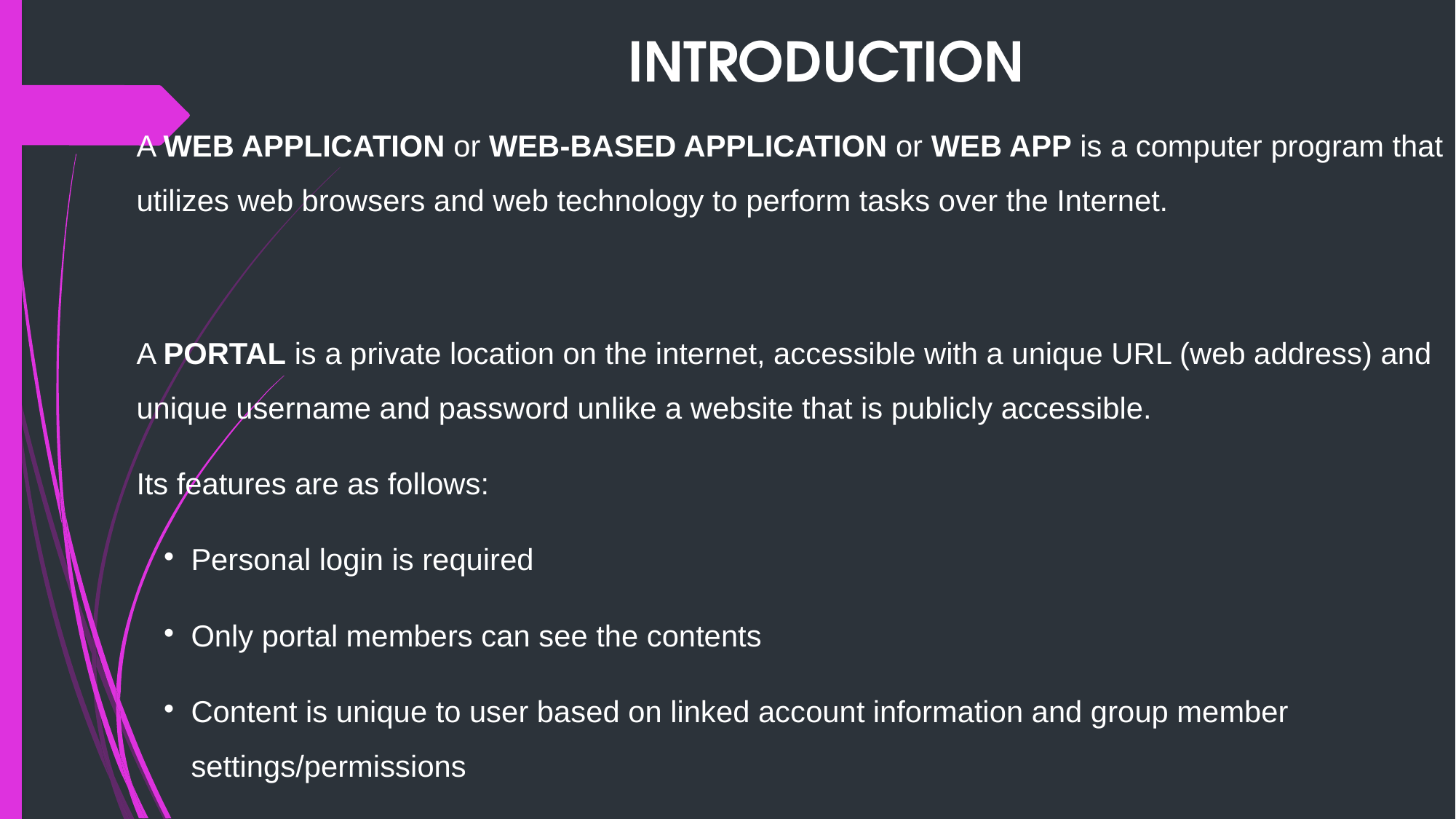

INTRODUCTION
A WEB APPLICATION or WEB-BASED APPLICATION or WEB APP is a computer program that utilizes web browsers and web technology to perform tasks over the Internet.

A PORTAL is a private location on the internet, accessible with a unique URL (web address) and unique username and password unlike a website that is publicly accessible.
Its features are as follows:
Personal login is required
Only portal members can see the contents
Content is unique to user based on linked account information and group member settings/permissions